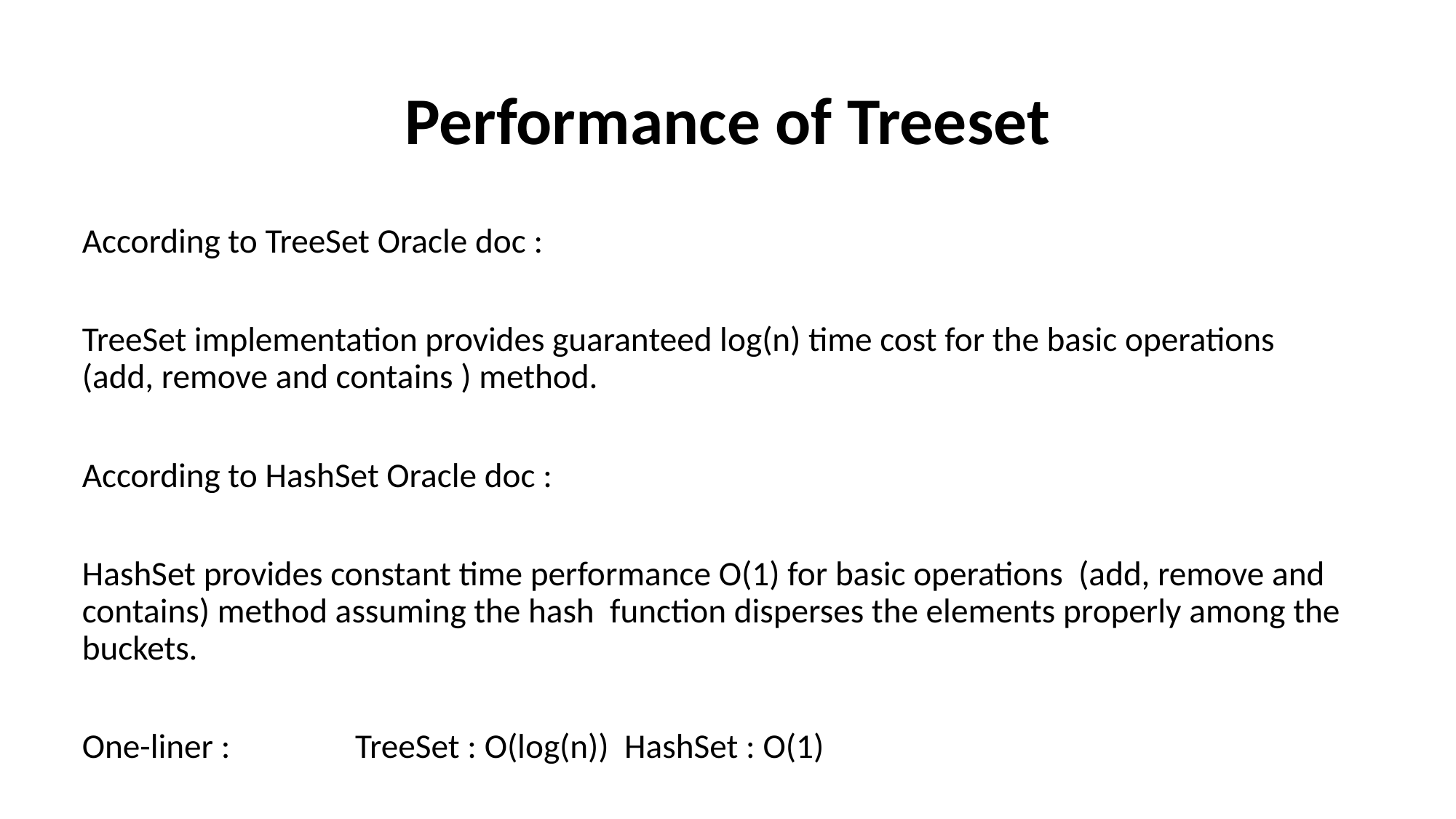

# Performance of Treeset
According to TreeSet Oracle doc :

TreeSet implementation provides guaranteed log(n) time cost for the basic operations (add, remove and contains ) method.

According to HashSet Oracle doc :

HashSet provides constant time performance O(1) for basic operations  (add, remove and contains) method assuming the hash  function disperses the elements properly among the buckets.

One-liner :                TreeSet : O(log(n))  HashSet : O(1)